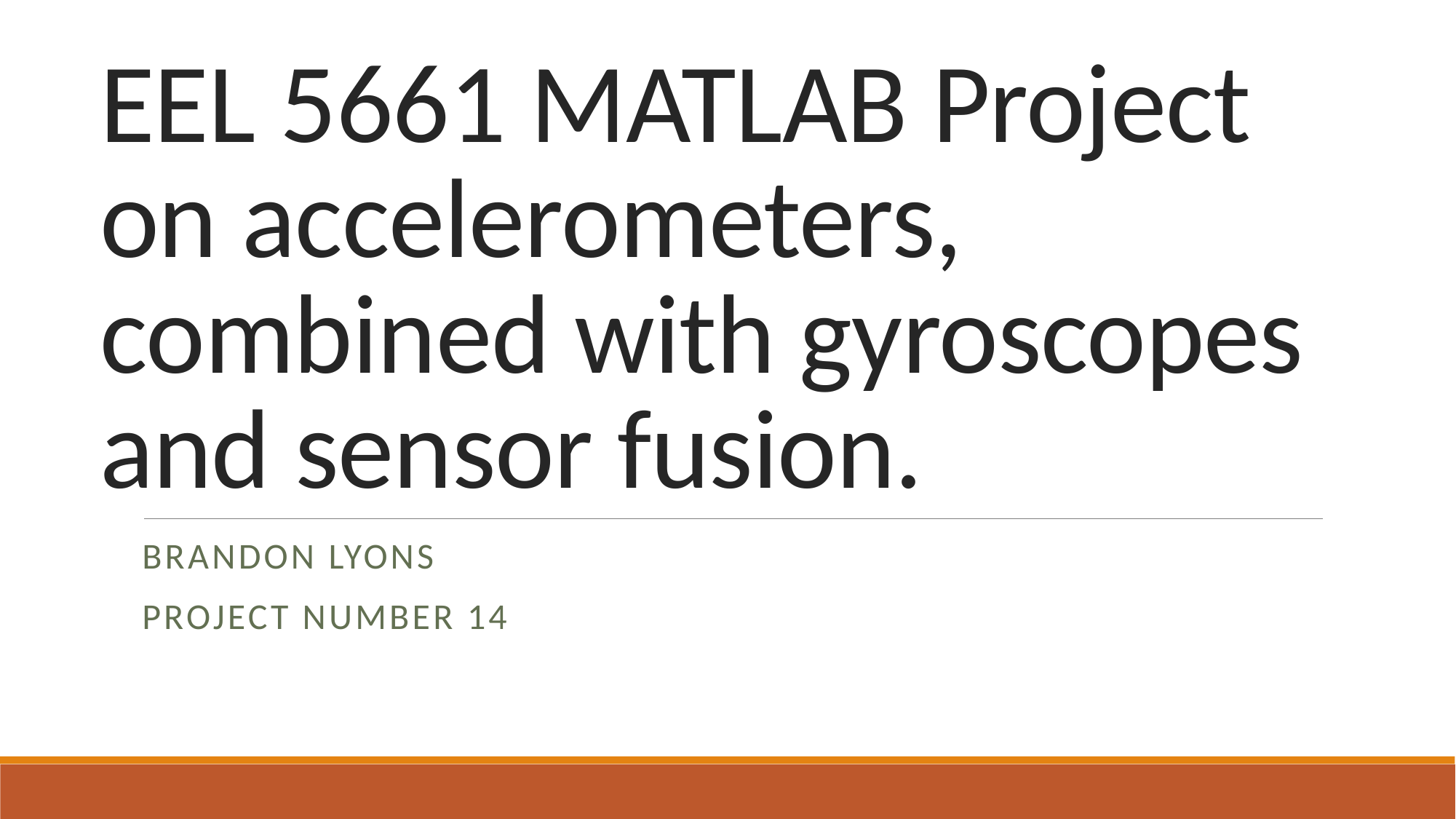

# EEL 5661 MATLAB Project on accelerometers, combined with gyroscopes and sensor fusion.
Brandon Lyons
Project number 14